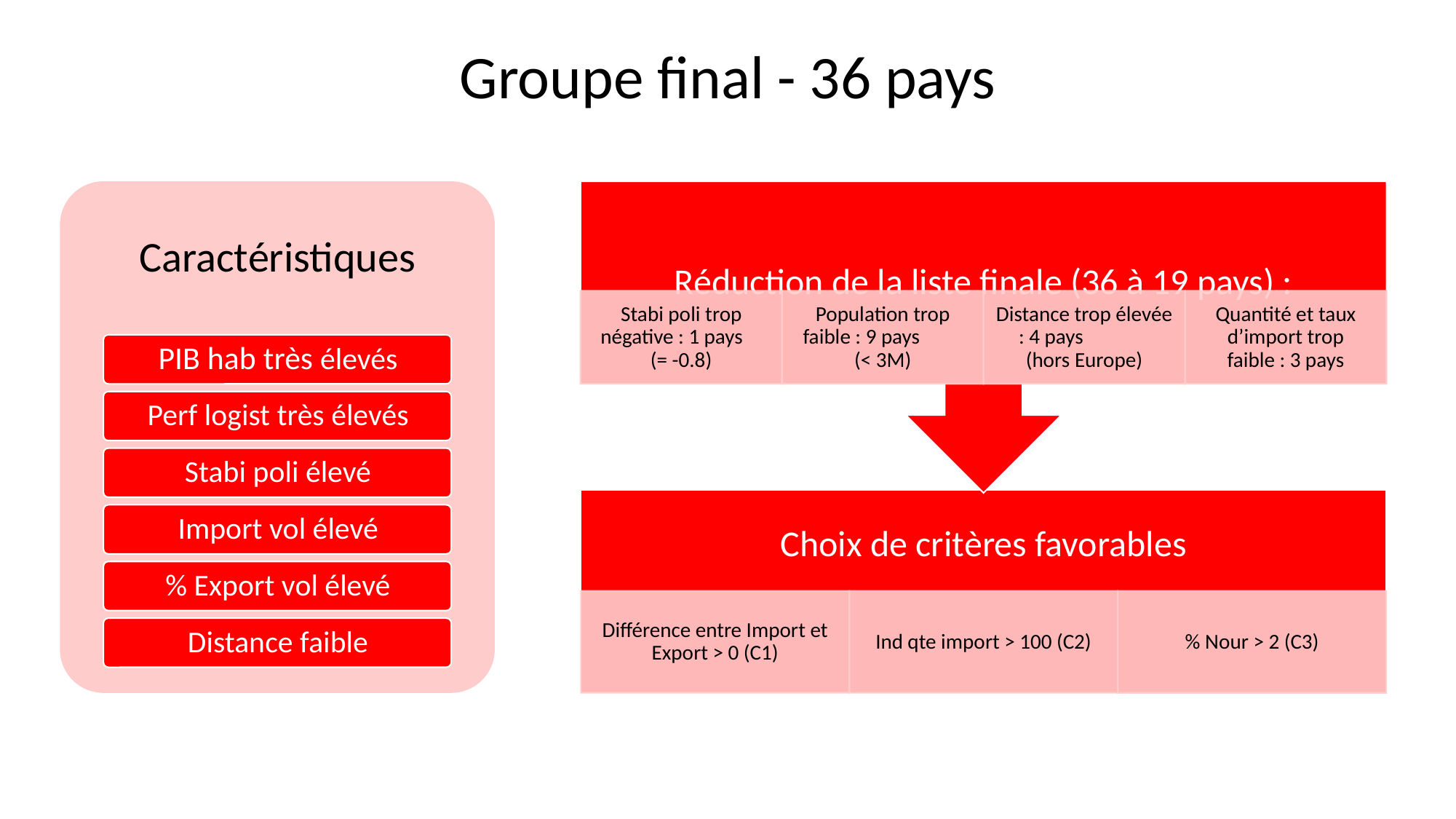

# Groupe final - 36 pays
Choix de critères favorables
Différence entre Import et Export > 0 (C1)
Ind qte import > 100 (C2)
% Nour > 2 (C3)
Réduction de la liste finale (36 à 19 pays) :
Stabi poli trop négative : 1 pays     (= -0.8)
Population trop faible : 9 pays          (< 3M)
Distance trop élevée : 4 pays               (hors Europe)
Quantité et taux d’import trop faible : 3 pays
Caractéristiques
PIB hab très élevés
Perf logist très élevés
Stabi poli élevé
Import vol élevé
% Export vol élevé
Distance faible
Partie 3